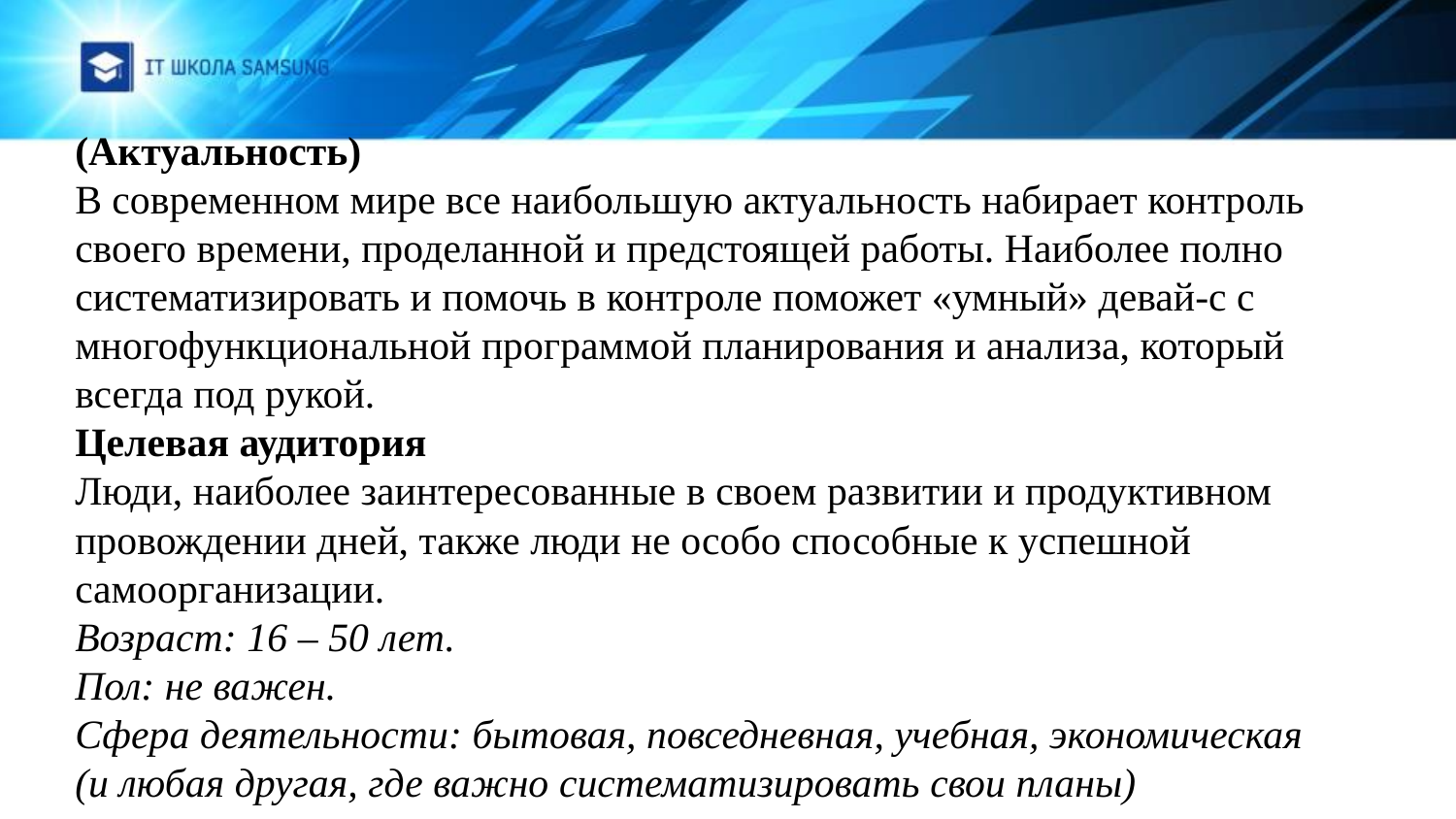

(Актуальность)
В современном мире все наибольшую актуальность набирает контроль своего времени, проделанной и предстоящей работы. Наиболее полно систематизировать и помочь в контроле поможет «умный» девай-с с многофункциональной программой планирования и анализа, который всегда под рукой.
Целевая аудитория
Люди, наиболее заинтересованные в своем развитии и продуктивном провождении дней, также люди не особо способные к успешной самоорганизации.
Возраст: 16 – 50 лет.
Пол: не важен.
Сфера деятельности: бытовая, повседневная, учебная, экономическая
(и любая другая, где важно систематизировать свои планы)